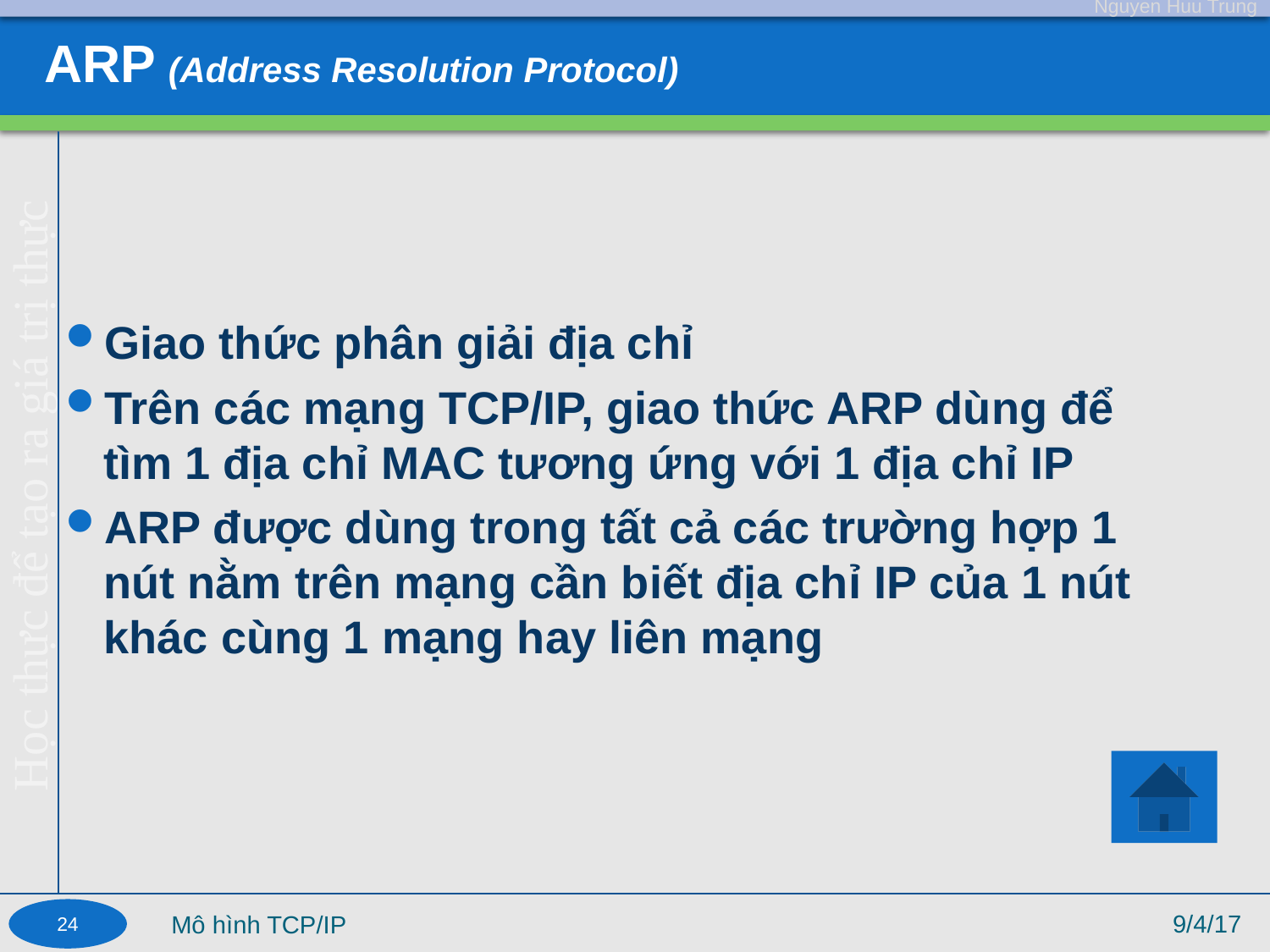

# ARP (Address Resolution Protocol)
Giao thức phân giải địa chỉ
Trên các mạng TCP/IP, giao thức ARP dùng để tìm 1 địa chỉ MAC tương ứng với 1 địa chỉ IP
ARP được dùng trong tất cả các trường hợp 1 nút nằm trên mạng cần biết địa chỉ IP của 1 nút khác cùng 1 mạng hay liên mạng

24
9/4/17
Mô hình TCP/IP